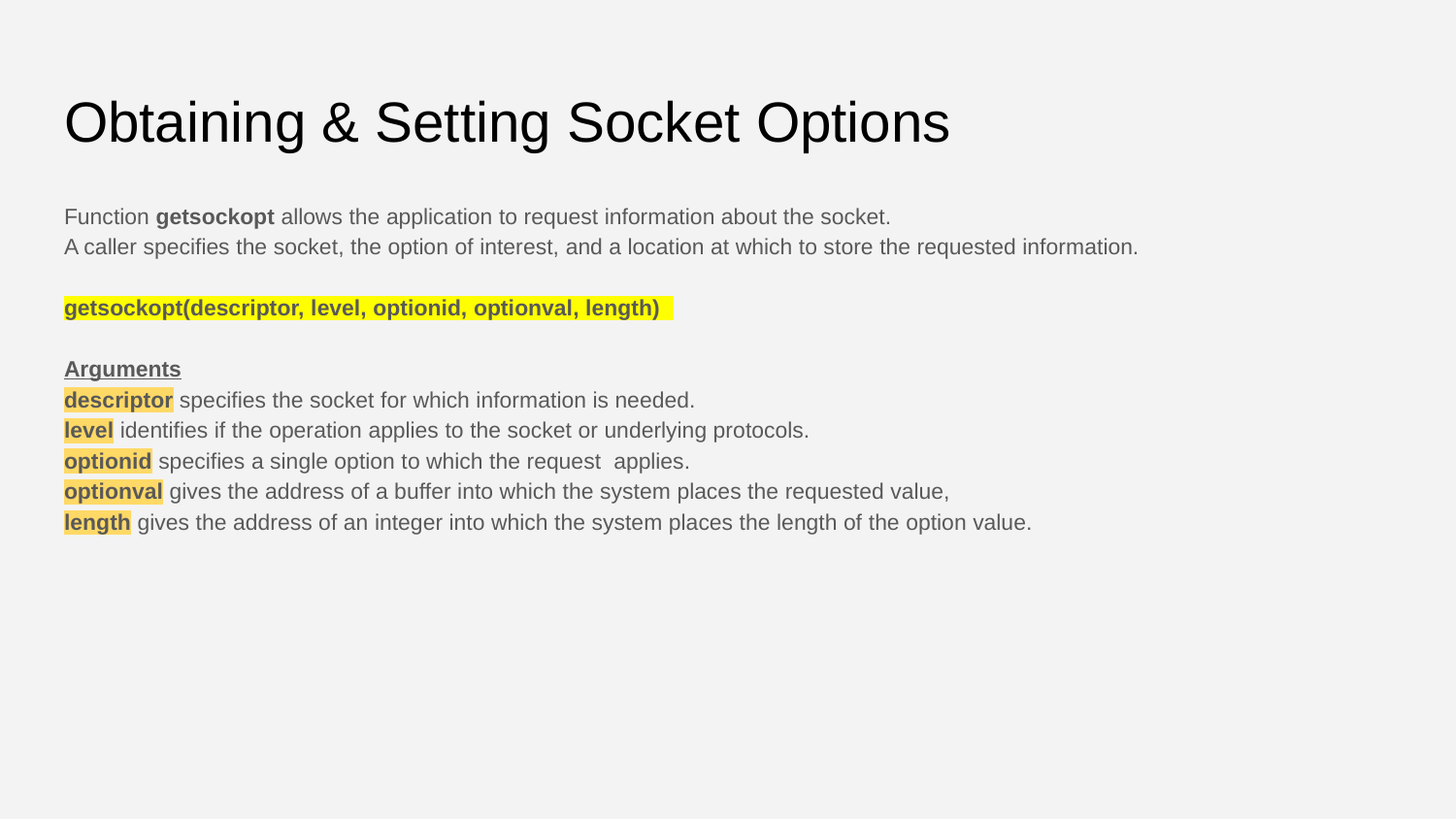

# Obtaining & Setting Socket Options
Function getsockopt allows the application to request information about the socket.
A caller specifies the socket, the option of interest, and a location at which to store the requested information.
getsockopt(descriptor, level, optionid, optionval, length)
Arguments
descriptor specifies the socket for which information is needed.
level identifies if the operation applies to the socket or underlying protocols.
optionid specifies a single option to which the request  applies.
optionval gives the address of a buffer into which the system places the requested value,
length gives the address of an integer into which the system places the length of the option value.